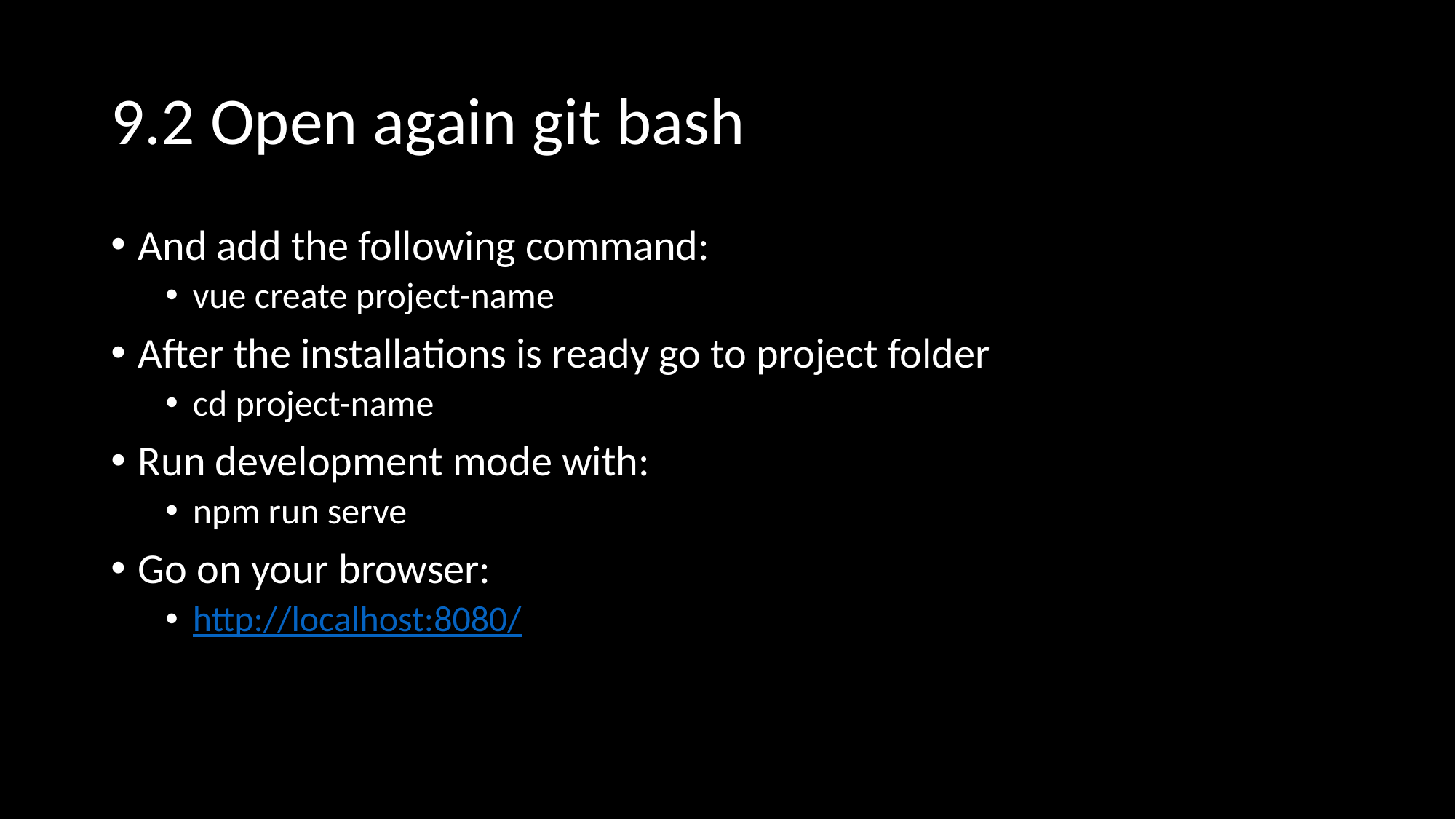

# 9.2 Open again git bash
And add the following command:
vue create project-name
After the installations is ready go to project folder
cd project-name
Run development mode with:
npm run serve
Go on your browser:
http://localhost:8080/